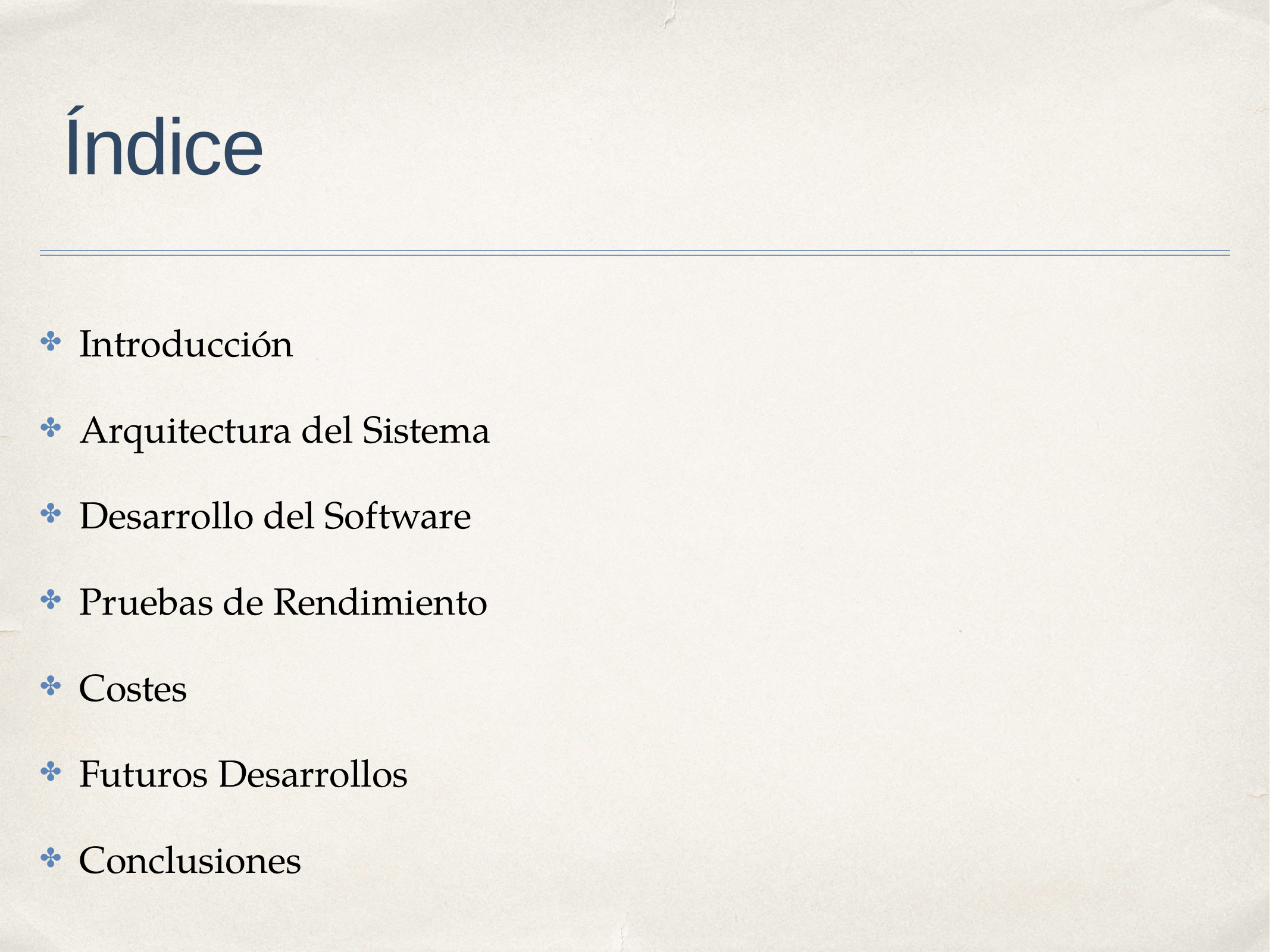

# Índice
Introducción
Arquitectura del Sistema
Desarrollo del Software
Pruebas de Rendimiento
Costes
Futuros Desarrollos
Conclusiones